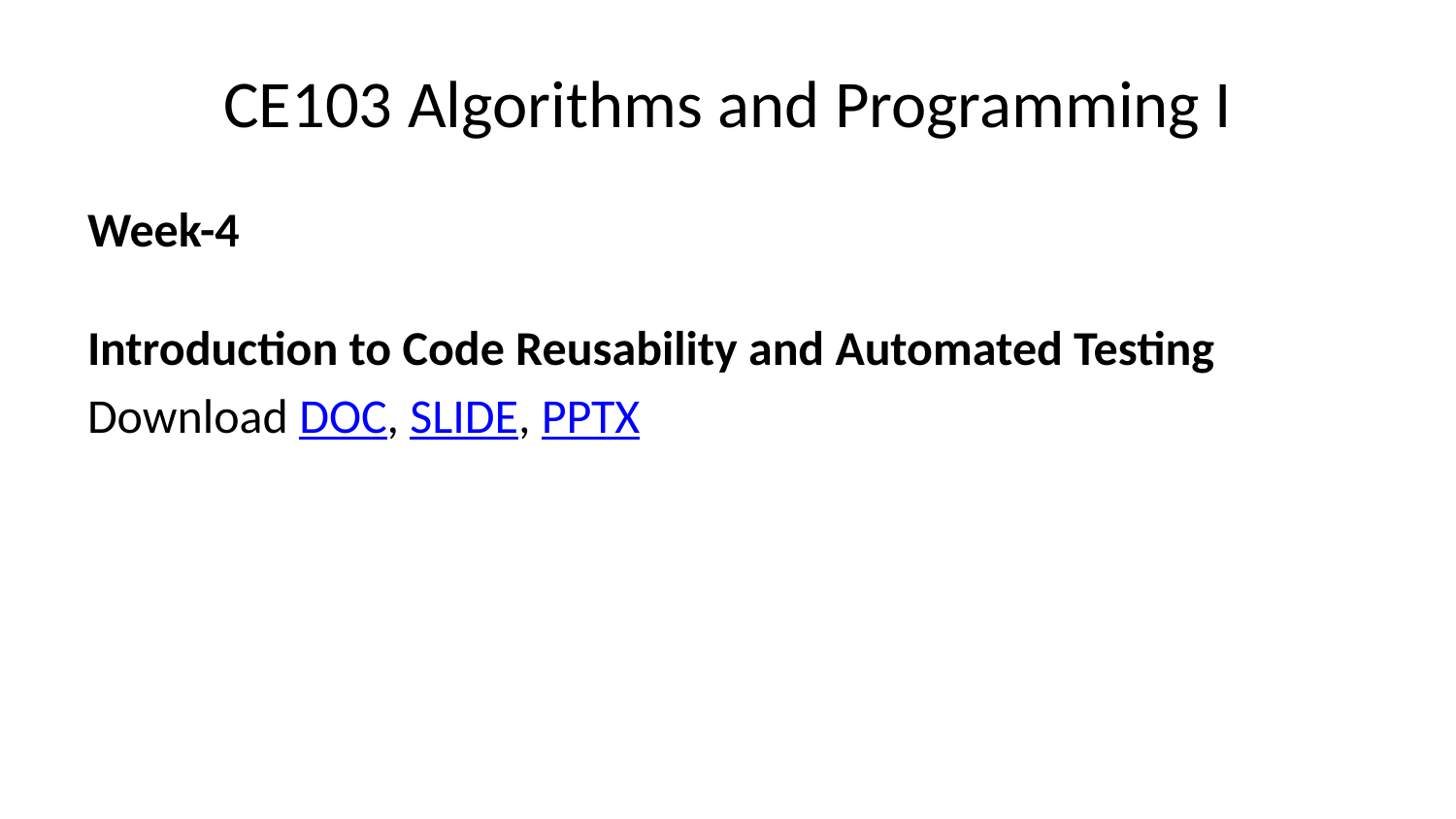

# CE103 Algorithms and Programming I
Week-4
Introduction to Code Reusability and Automated Testing
Download DOC, SLIDE, PPTX